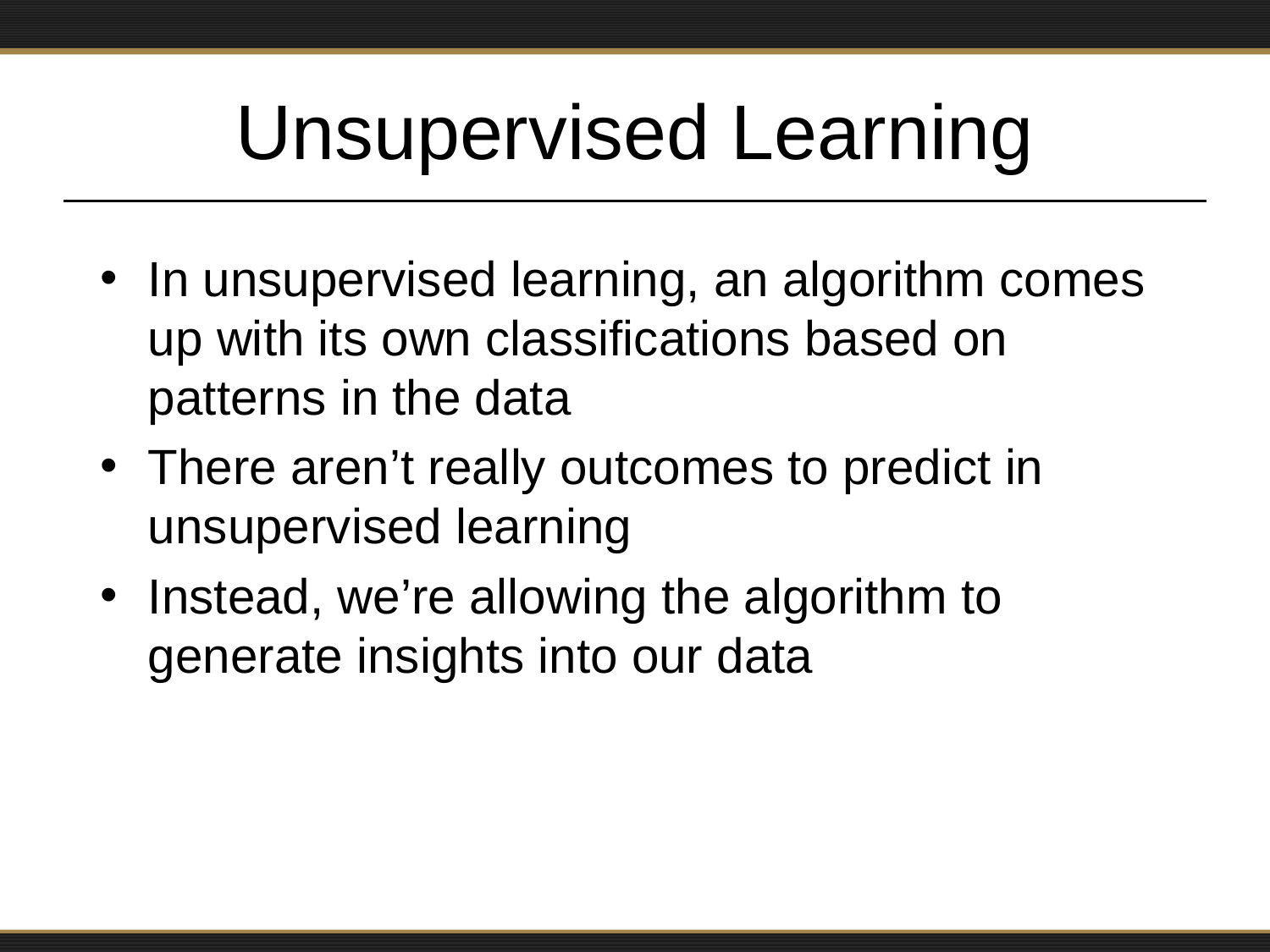

# Unsupervised Learning
In unsupervised learning, an algorithm comes up with its own classifications based on patterns in the data
There aren’t really outcomes to predict in unsupervised learning
Instead, we’re allowing the algorithm to generate insights into our data